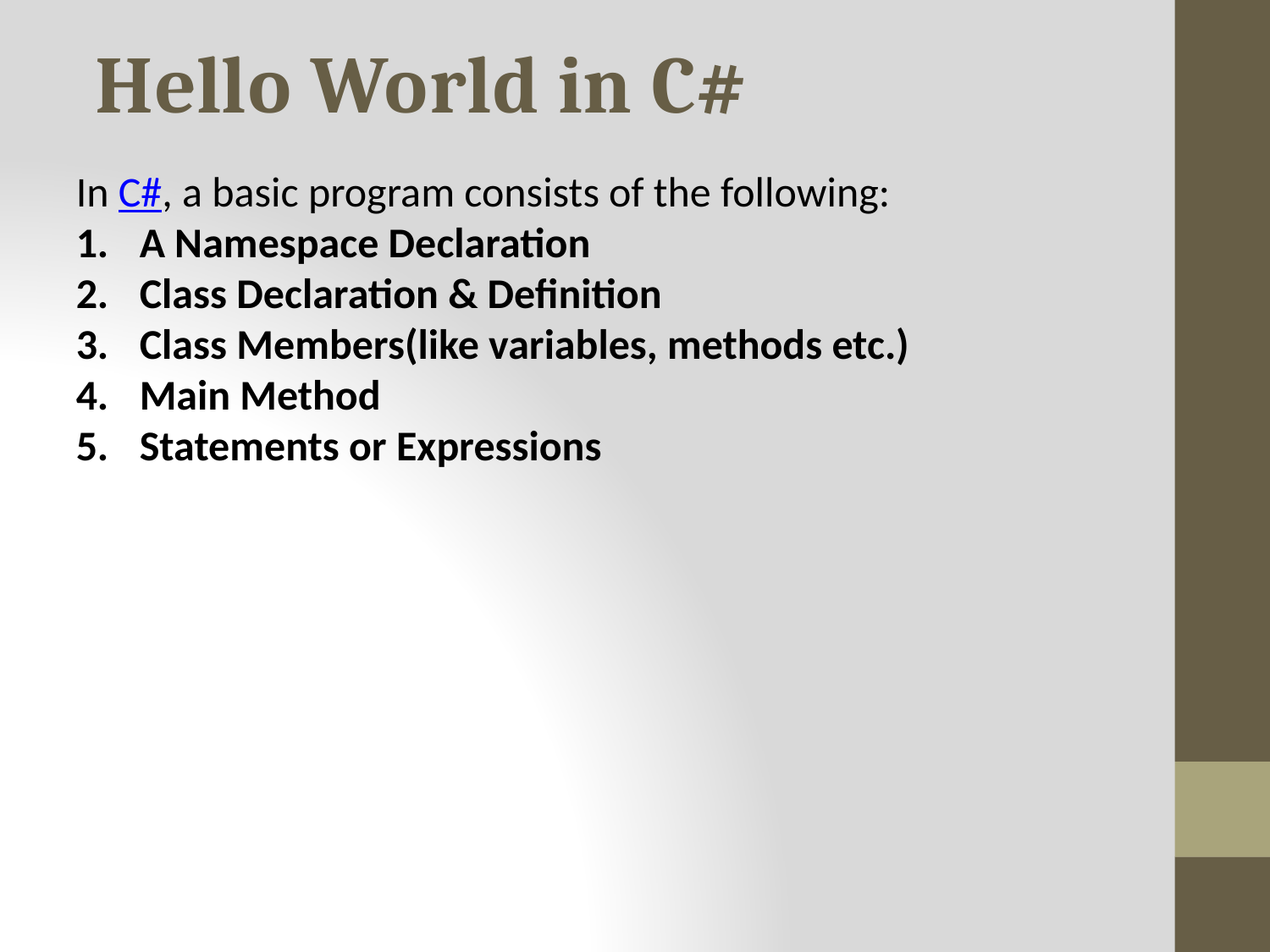

# Hello World in C#
In C#, a basic program consists of the following:
A Namespace Declaration
Class Declaration & Definition
Class Members(like variables, methods etc.)
Main Method
Statements or Expressions